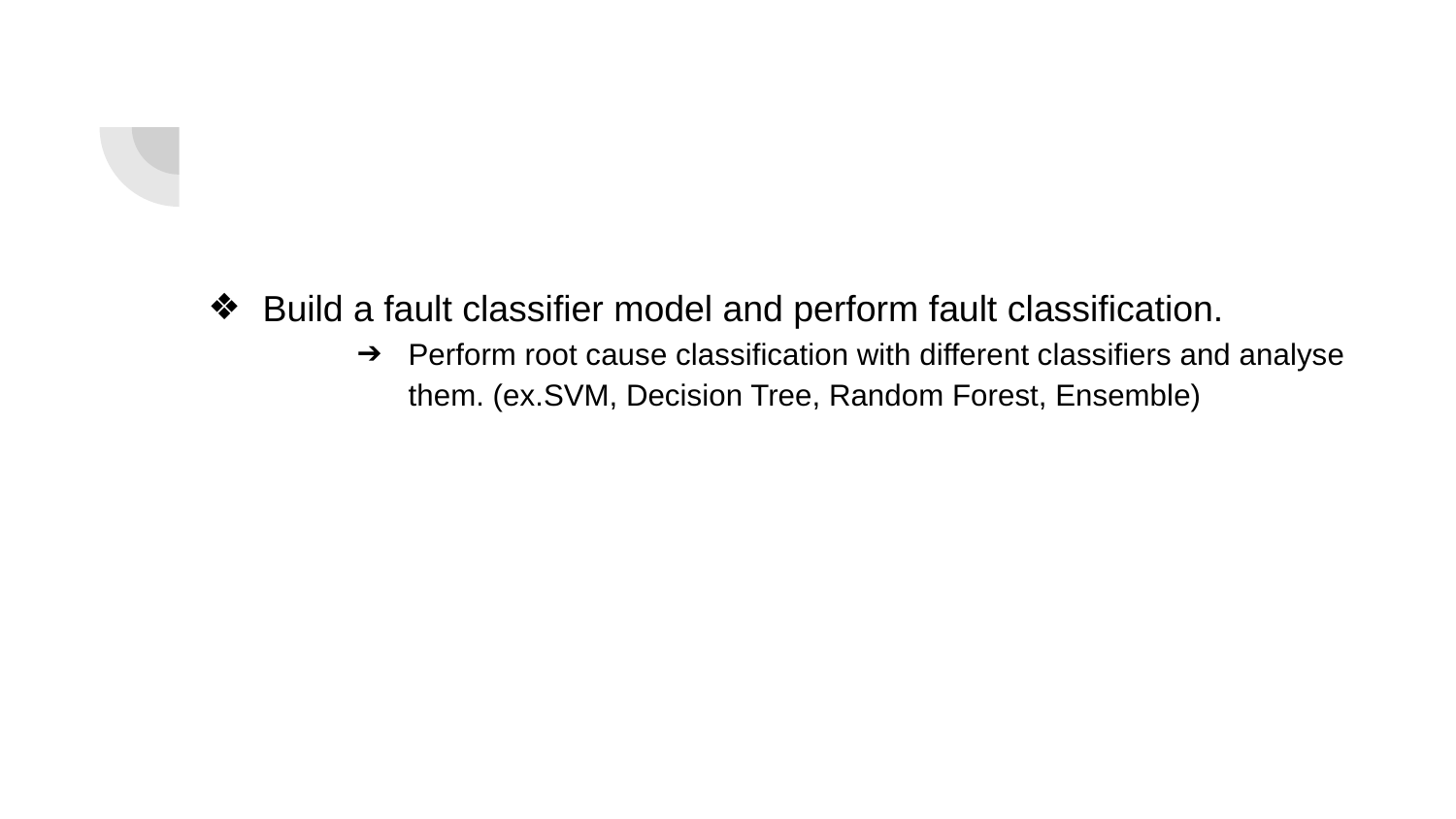

Build a fault classifier model and perform fault classification.
Perform root cause classification with different classifiers and analyse them. (ex.SVM, Decision Tree, Random Forest, Ensemble)